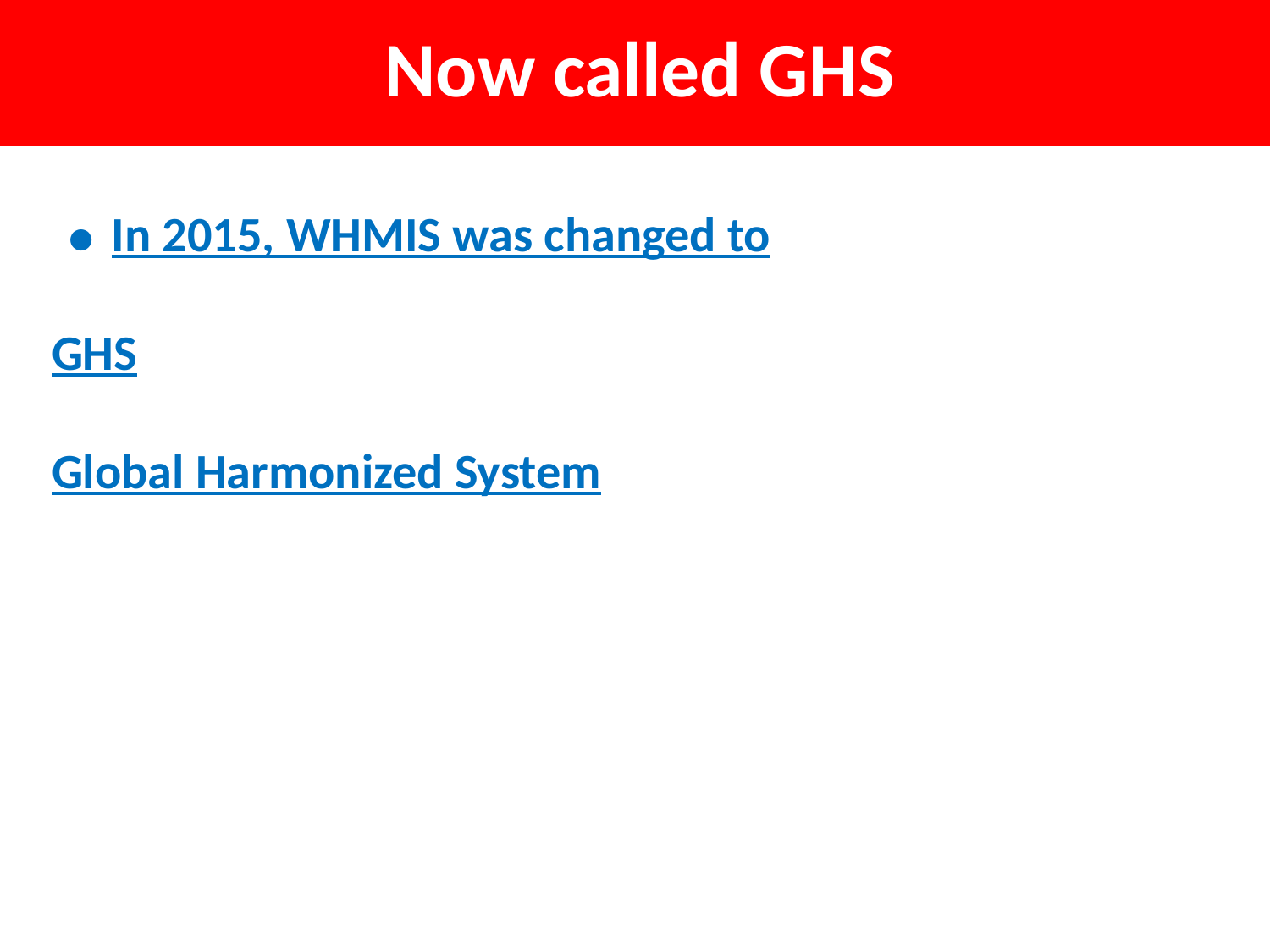

# Now called GHS
In 2015, WHMIS was changed to

GHS

Global Harmonized System